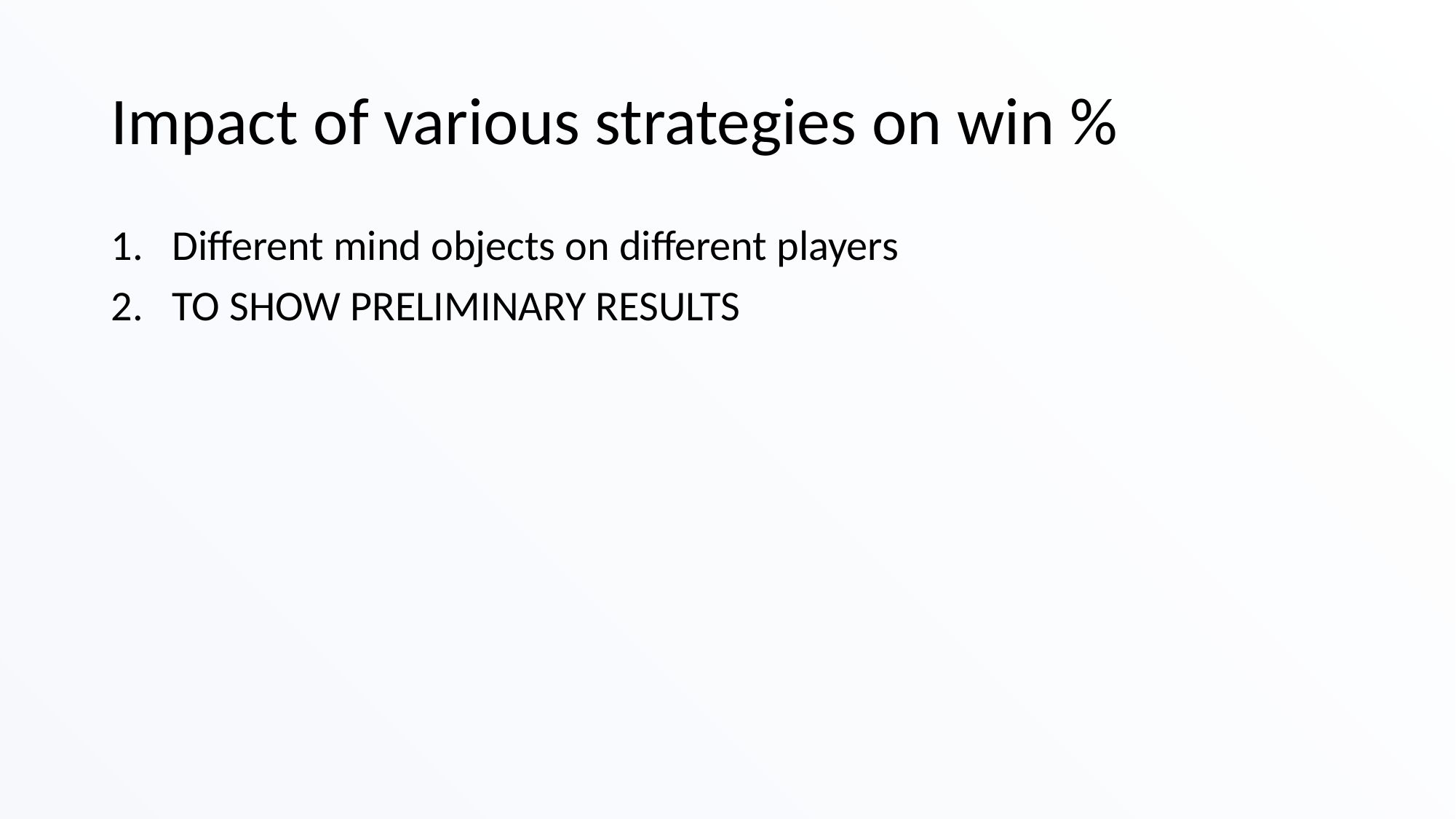

# Impact of various strategies on win %
Different mind objects on different players
TO SHOW PRELIMINARY RESULTS